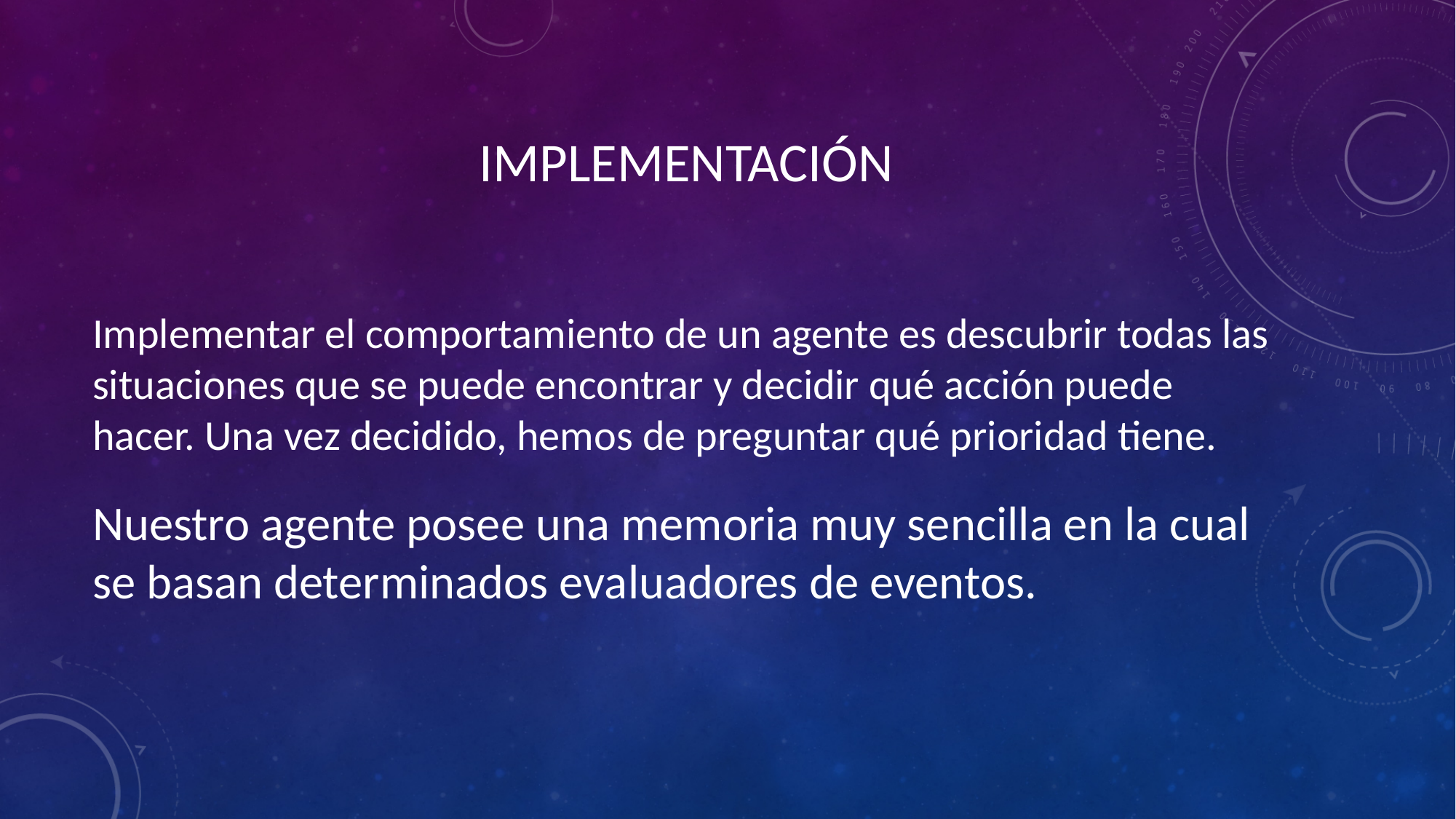

Implementación
Implementar el comportamiento de un agente es descubrir todas las situaciones que se puede encontrar y decidir qué acción puede hacer. Una vez decidido, hemos de preguntar qué prioridad tiene.

Nuestro agente posee una memoria muy sencilla en la cual se basan determinados evaluadores de eventos.